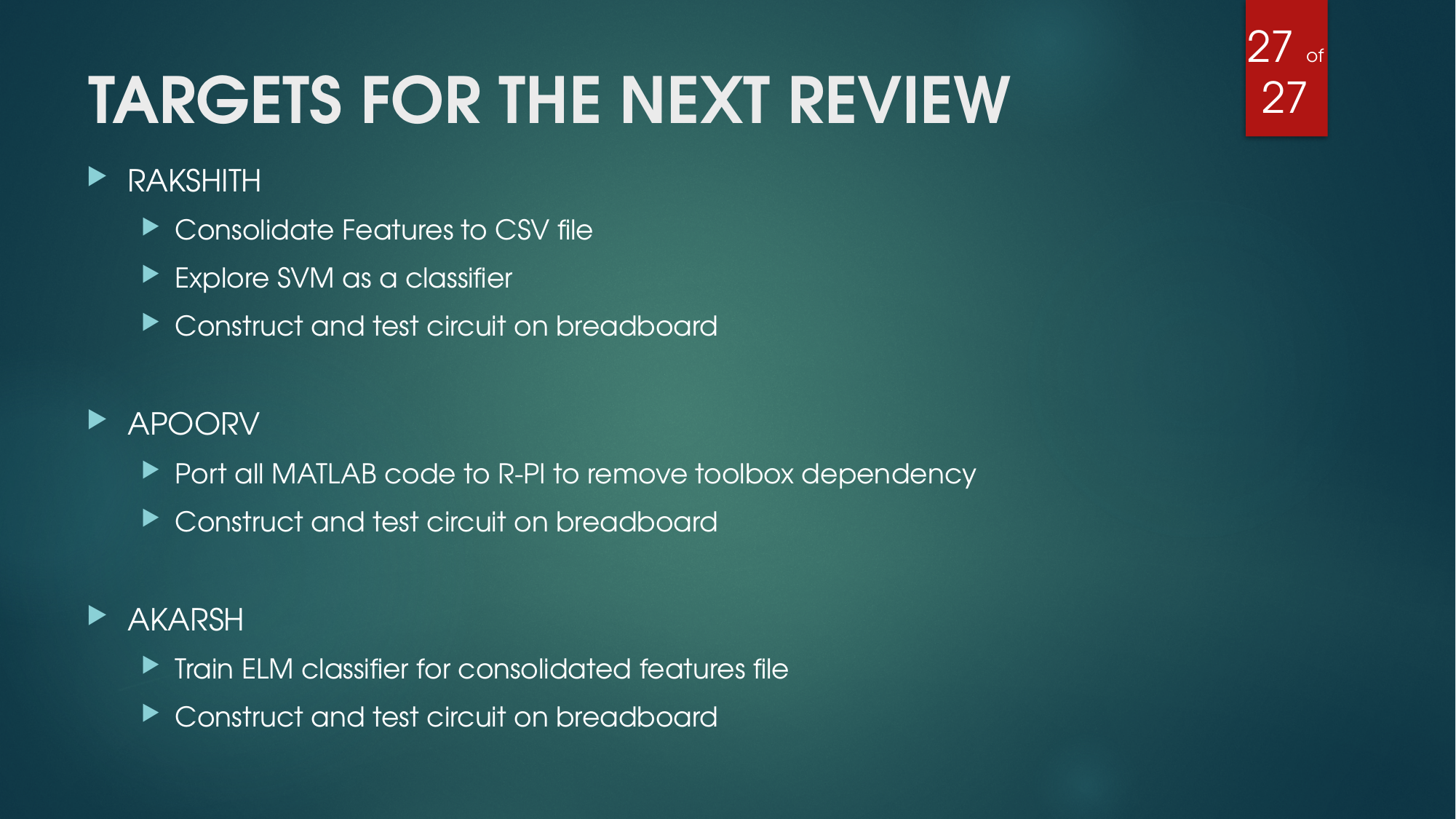

27 of 27
# TARGETS FOR THE NEXT REVIEW
RAKSHITH
Consolidate Features to CSV file
Explore SVM as a classifier
Construct and test circuit on breadboard

APOORV
Port all MATLAB code to R-PI to remove toolbox dependency
Construct and test circuit on breadboard

AKARSH
Train ELM classifier for consolidated features file
Construct and test circuit on breadboard